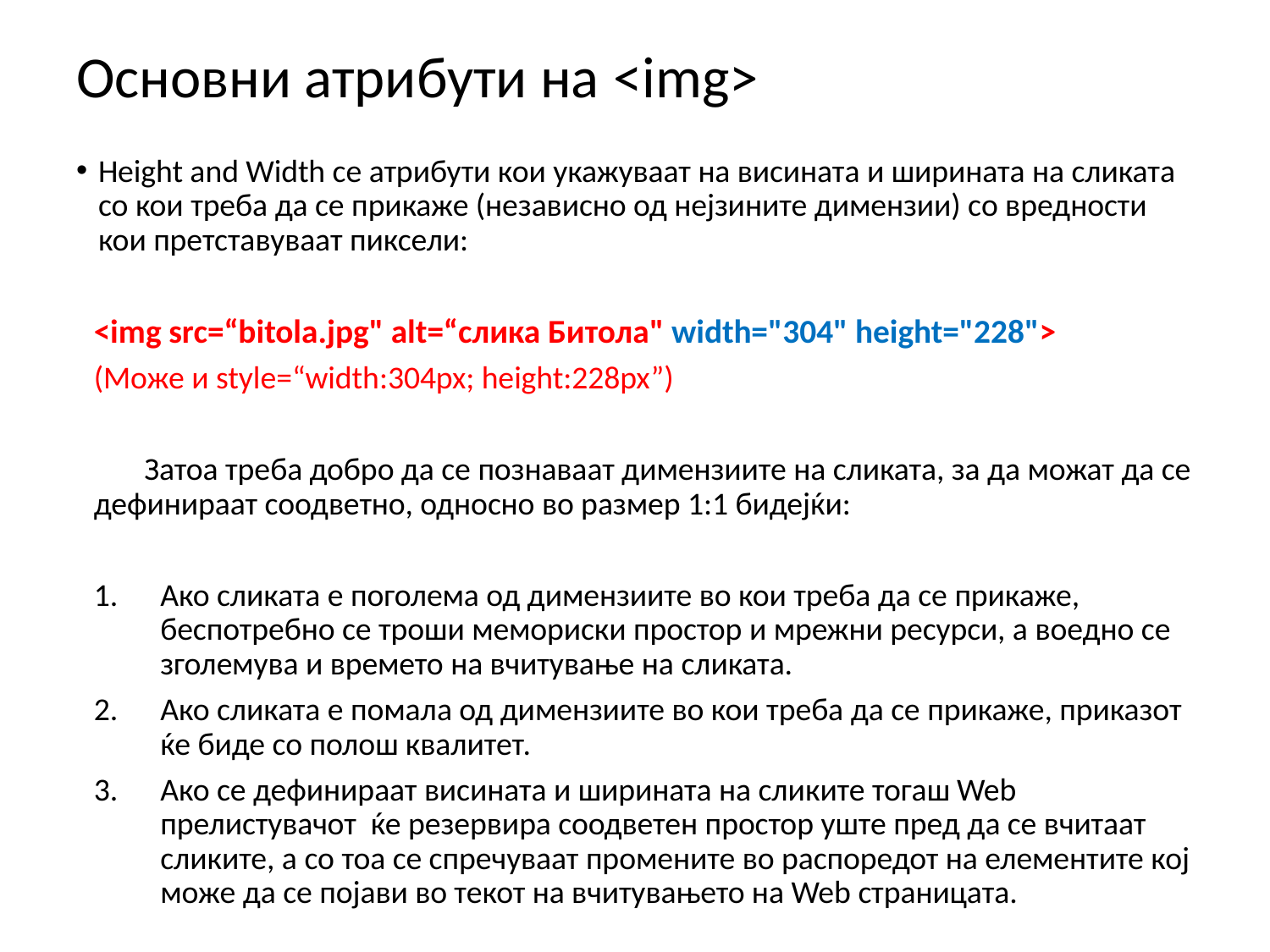

# Основни атрибути на <img>
Height and Width се атрибути кои укажуваат на висината и ширината на сликата со кои треба да се прикаже (независно од нејзините димензии) со вредности кои претставуваат пиксели:

<img src=“bitola.jpg" alt=“слика Битола" width="304" height="228">
(Може и style=“width:304px; height:228px”)

       Затоа треба добро да се познаваат димензиите на сликата, за да можат да се дефинираат соодветно, односно во размер 1:1 бидејќи:

Ако сликата е поголема од димензиите во кои треба да се прикаже, беспотребно се троши мемориски простор и мрежни ресурси, а воедно се зголемува и времето на вчитување на сликата.
Ако сликата е помала од димензиите во кои треба да се прикаже, приказот ќе биде со полош квалитет.
Ако се дефинираат висината и ширината на сликите тогаш Web прелистувачот  ќе резервира соодветен простор уште пред да се вчитаат сликите, а со тоа се спречуваат промените во распоредот на елементите кој може да се појави во текот на вчитувањето на Web страницата.